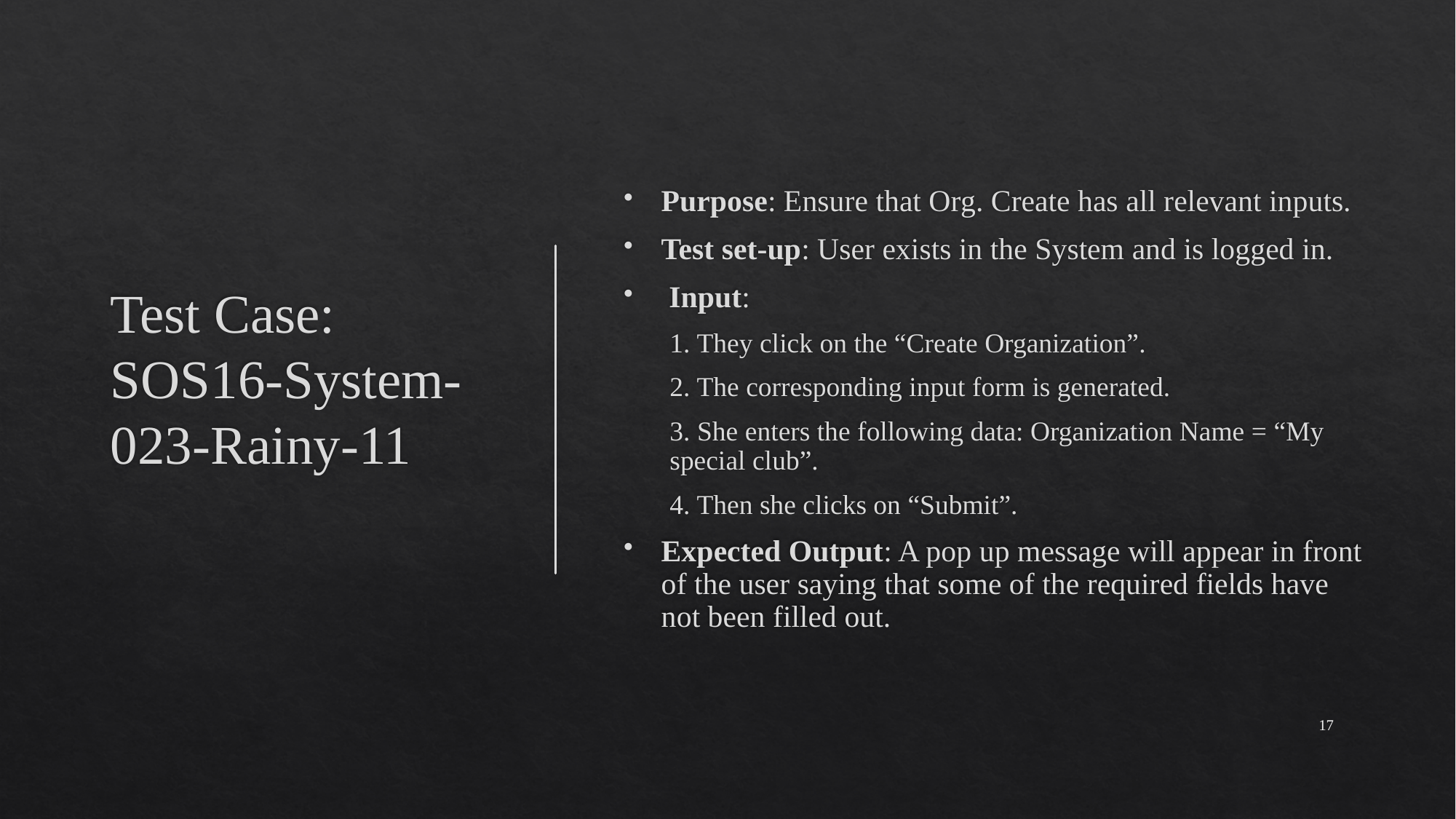

# Test Case: SOS16-System-023-Rainy-11
Purpose: Ensure that Org. Create has all relevant inputs.
Test set-up: User exists in the System and is logged in.
 Input:
1. They click on the “Create Organization”.
2. The corresponding input form is generated.
3. She enters the following data: Organization Name = “My special club”.
4. Then she clicks on “Submit”.
Expected Output: A pop up message will appear in front of the user saying that some of the required fields have not been filled out.
17